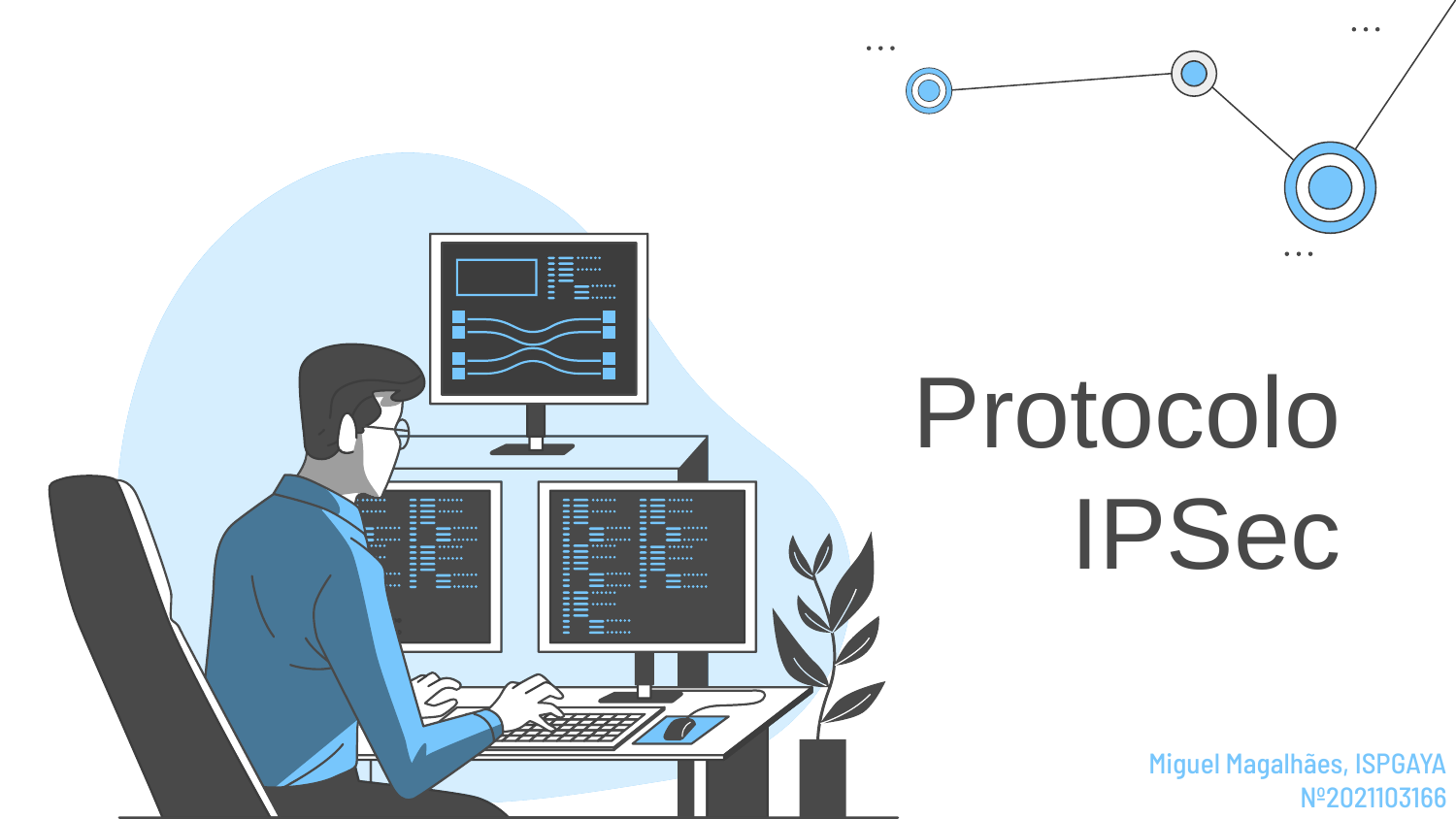

# Protocolo IPSec
Miguel Magalhães, ISPGAYA
Nº2021103166